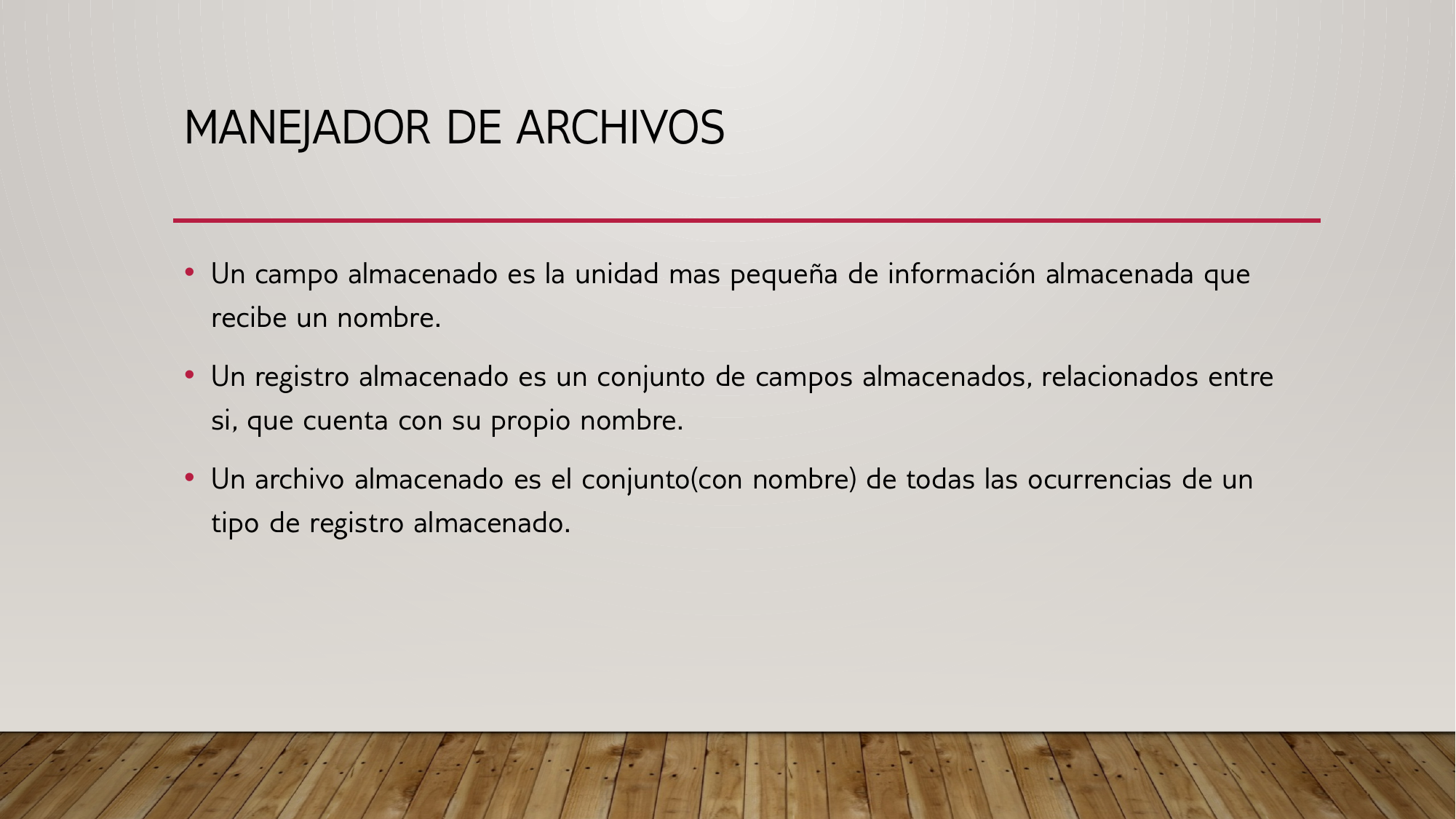

# Manejador de archivos
Un campo almacenado es la unidad mas pequeña de información almacenada que recibe un nombre.
Un registro almacenado es un conjunto de campos almacenados, relacionados entre si, que cuenta con su propio nombre.
Un archivo almacenado es el conjunto(con nombre) de todas las ocurrencias de un tipo de registro almacenado.